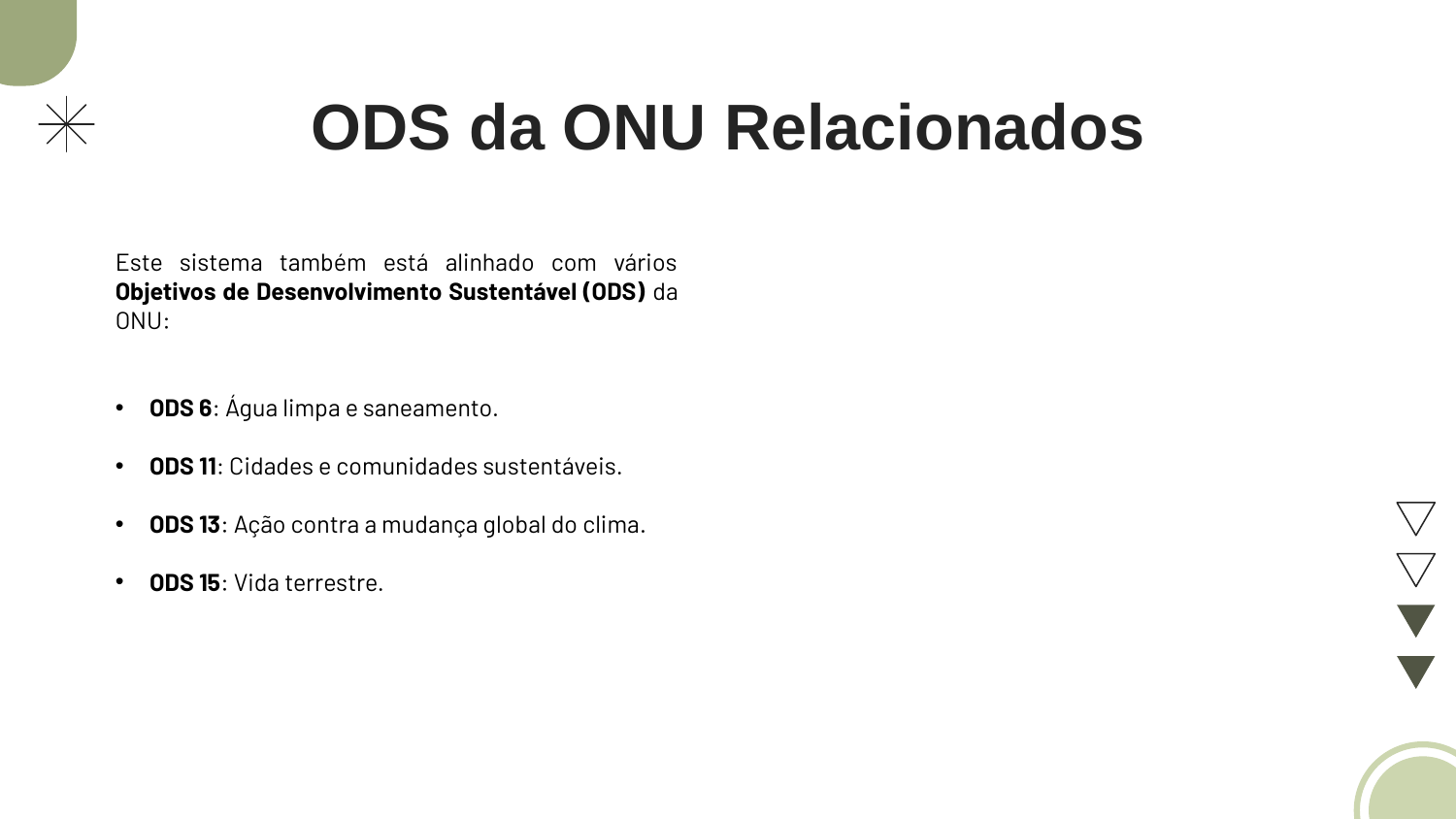

# ODS da ONU Relacionados
Este sistema também está alinhado com vários Objetivos de Desenvolvimento Sustentável (ODS) da ONU:

ODS 6: Água limpa e saneamento.

ODS 11: Cidades e comunidades sustentáveis.

ODS 13: Ação contra a mudança global do clima.

ODS 15: Vida terrestre.